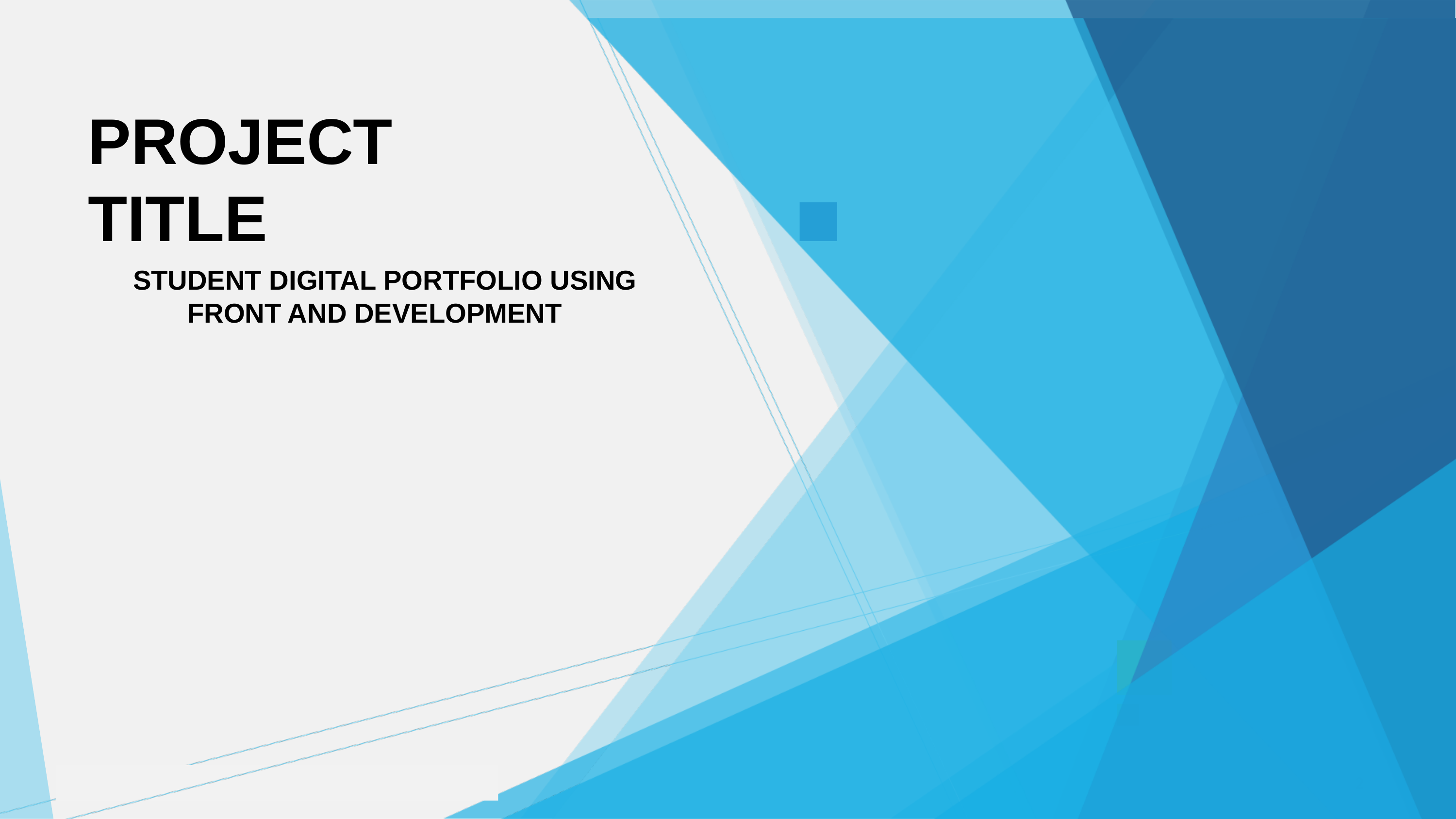

STUDENT DIGITAL PORTFOLIO USING
                        FRONT AND DEVELOPMENT

PROJECT TITLE

2